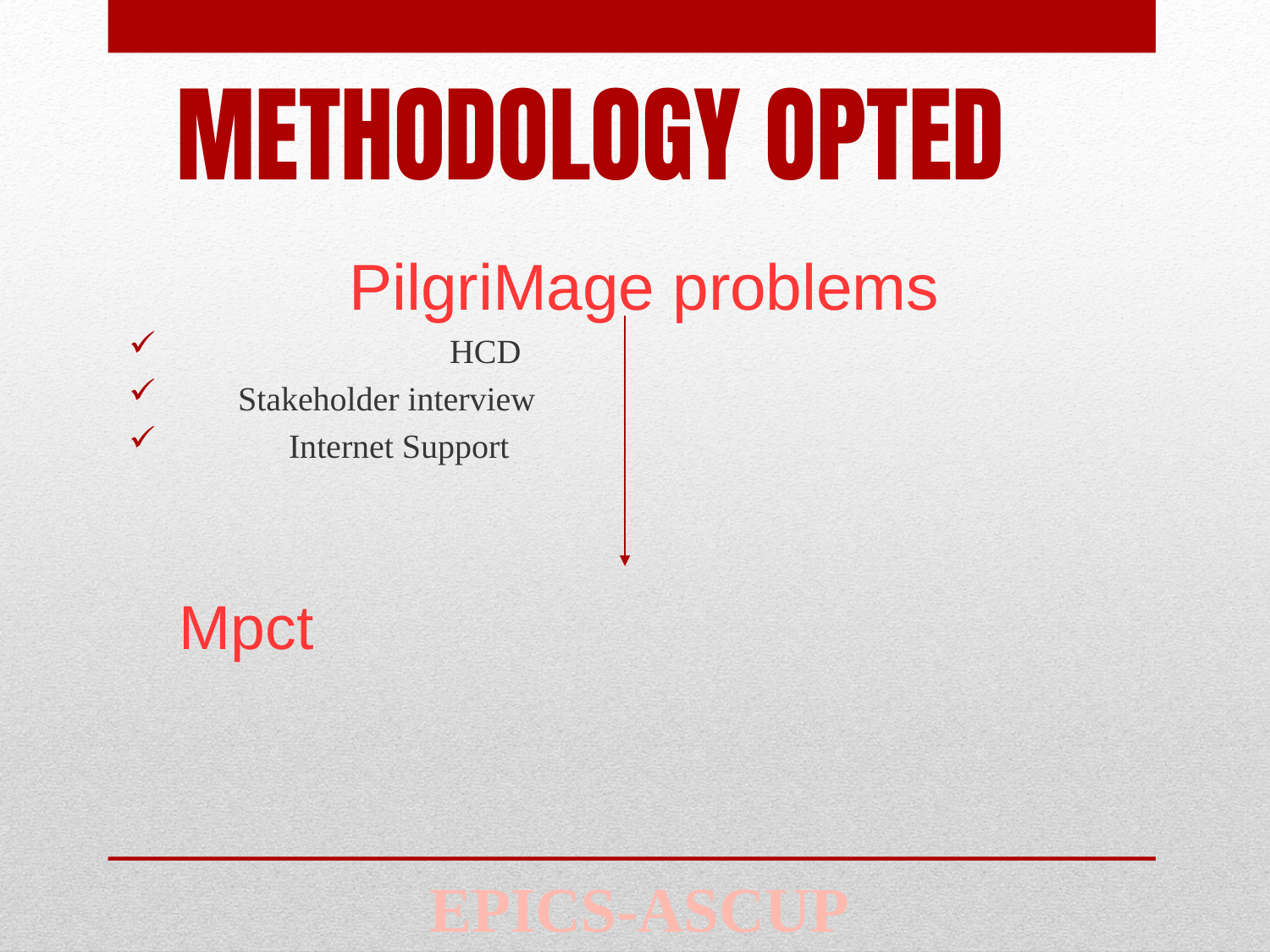

# METHODOLOGY OPTED
 PilgriMage problems
                                  HCD
         Stakeholder interview
               Internet Support

				 Mpct

EPICS-ASCUP